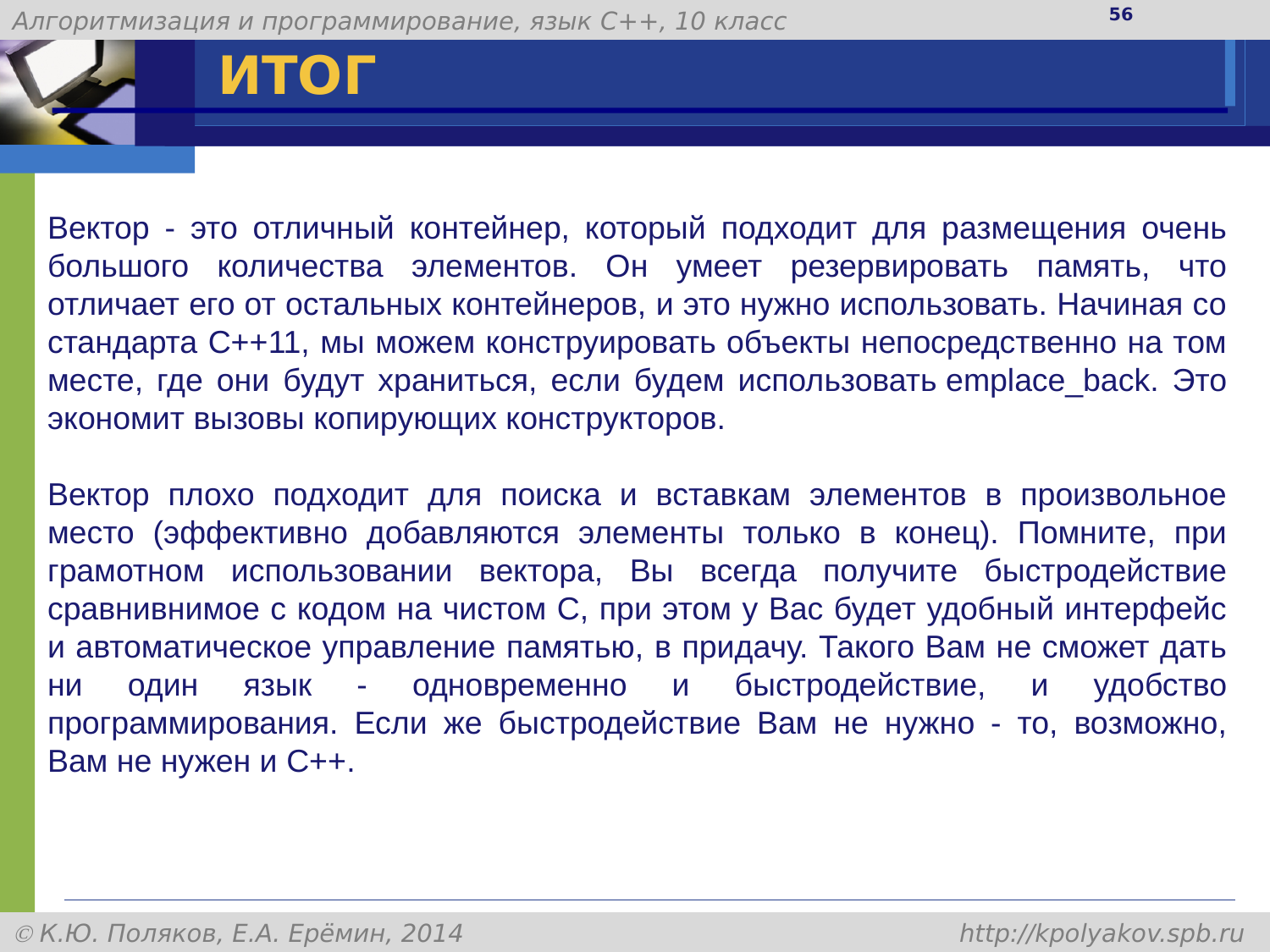

56
# ИТОГ
Вектор - это отличный контейнер, который подходит для размещения очень большого количества элементов. Он умеет резервировать память, что отличает его от остальных контейнеров, и это нужно использовать. Начиная со стандарта C++11, мы можем конструировать объекты непосредственно на том месте, где они будут храниться, если будем использовать emplace_back. Это экономит вызовы копирующих конструкторов.

Вектор плохо подходит для поиска и вставкам элементов в произвольное место (эффективно добавляются элементы только в конец). Помните, при грамотном использовании вектора, Вы всегда получите быстродействие сравнивнимое с кодом на чистом C, при этом у Вас будет удобный интерфейс и автоматическое управление памятью, в придачу. Такого Вам не сможет дать ни один язык - одновременно и быстродействие, и удобство программирования. Если же быстродействие Вам не нужно - то, возможно, Вам не нужен и C++.